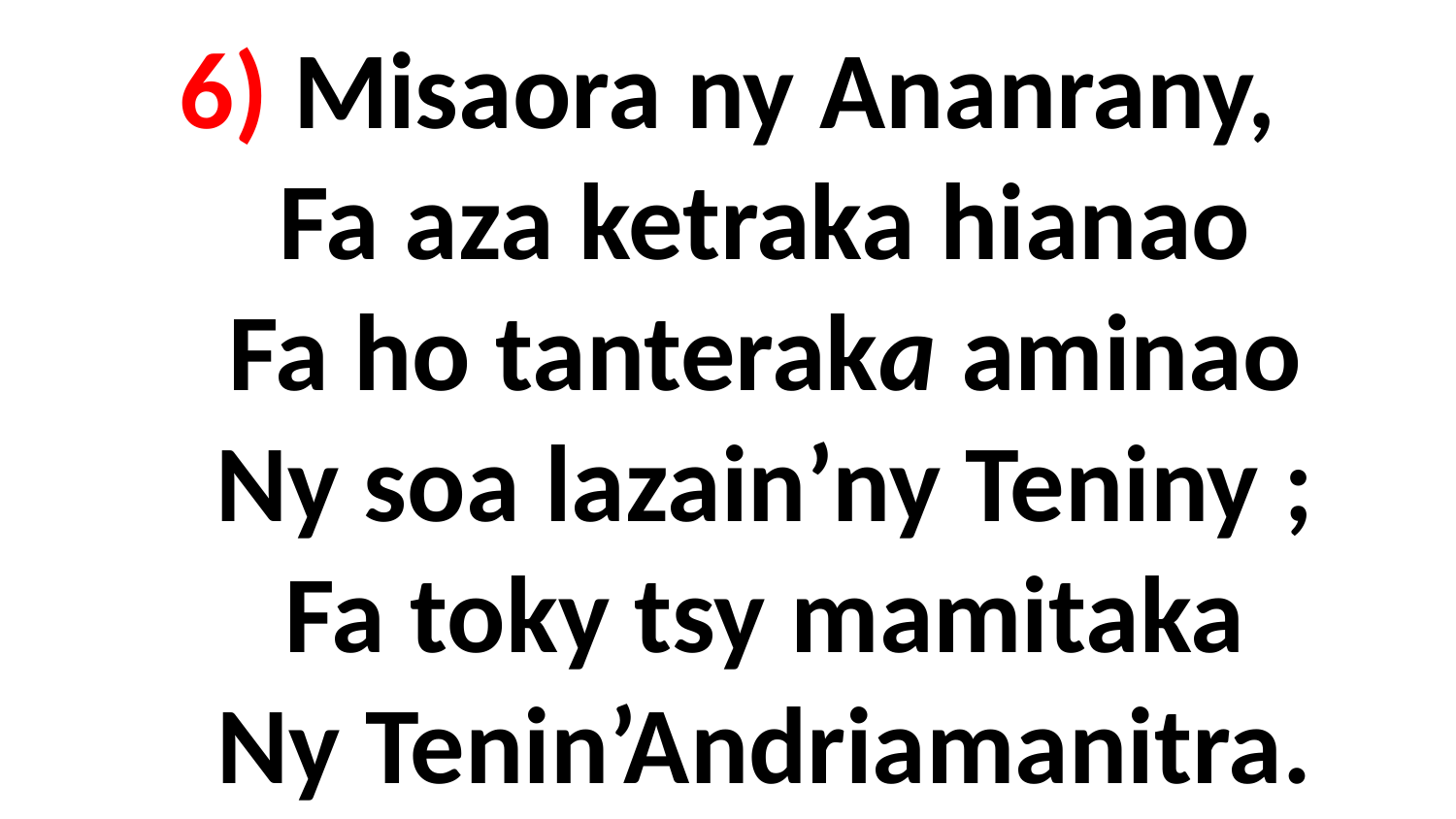

# 6) Misaora ny Ananrany, Fa aza ketraka hianao Fa ho tanteraka aminao Ny soa lazain’ny Teniny ; Fa toky tsy mamitaka Ny Tenin’Andriamanitra.